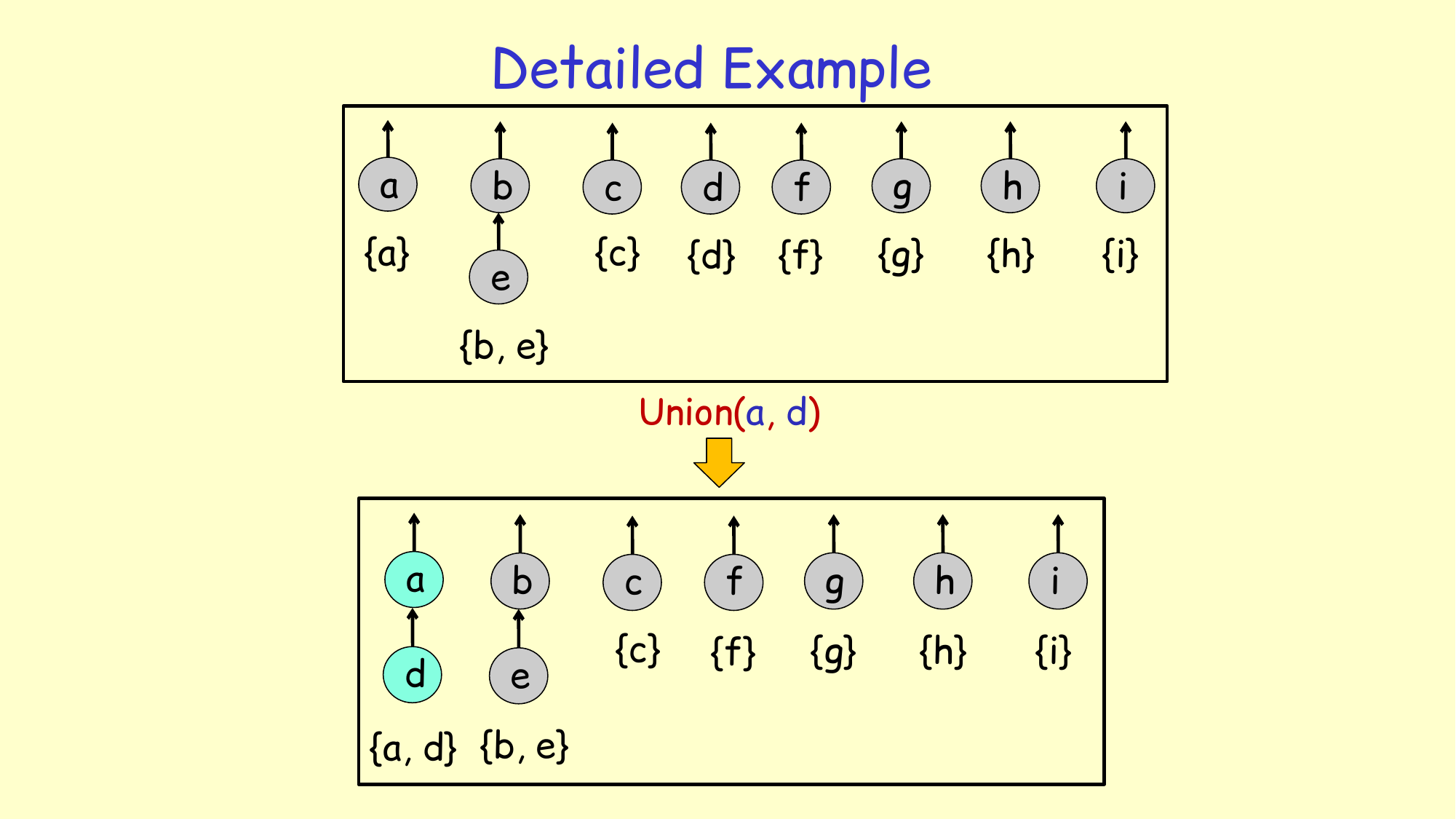

# Detailed Example

a
b

g

h

i

c

f

d

{a}
{c}
{g}
{h}
{i}
{d}
{f}
e

{b, e}
Union(a, d)

a

g

h

i

b

c

f

{c}
{g}
{h}
{i}
{f}
d

e

{b, e}
{a, d}